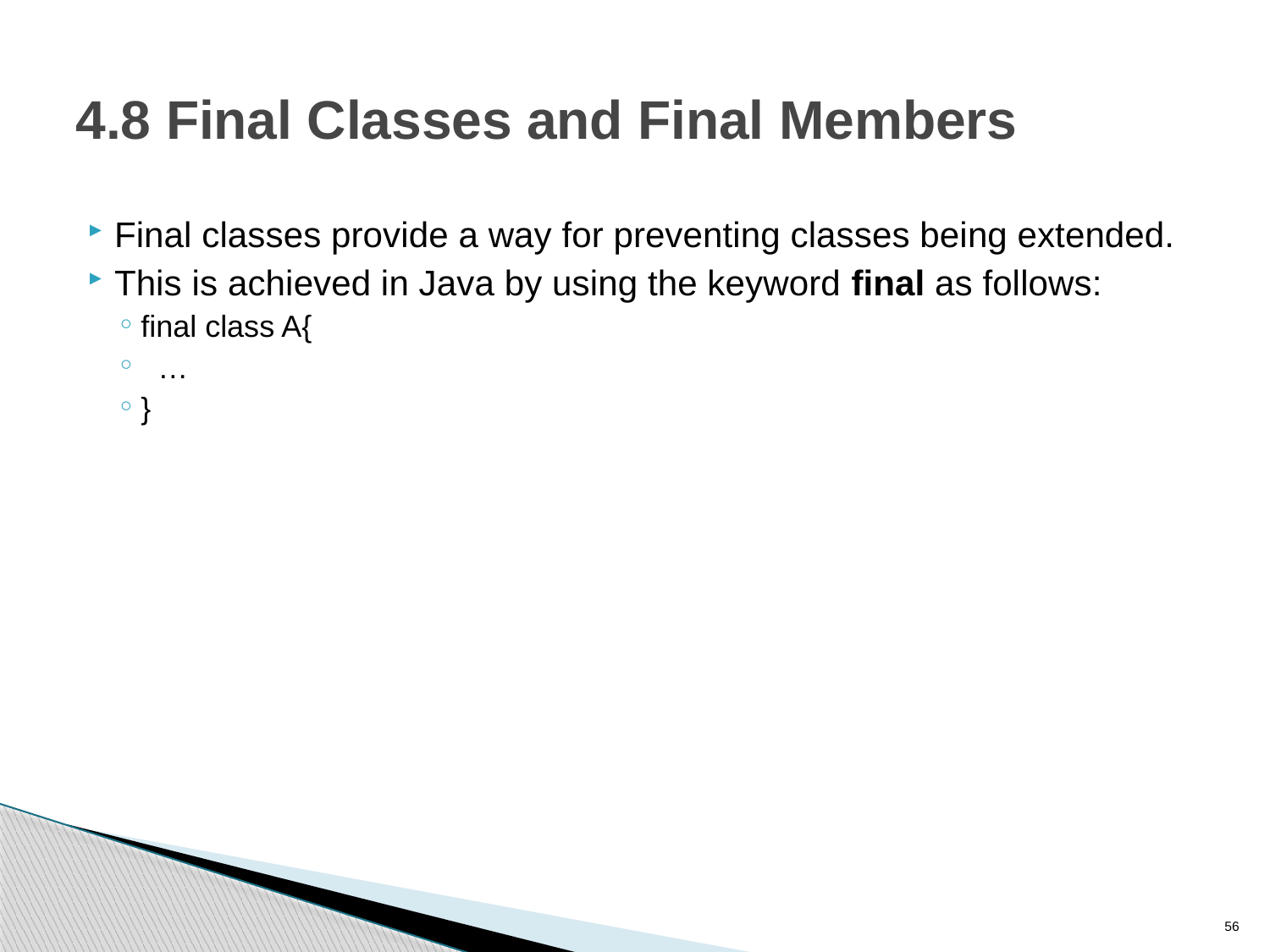

# 4.8 Final Classes and Final Members
Final classes provide a way for preventing classes being extended.
This is achieved in Java by using the keyword final as follows:
final class A{
  …
}

56